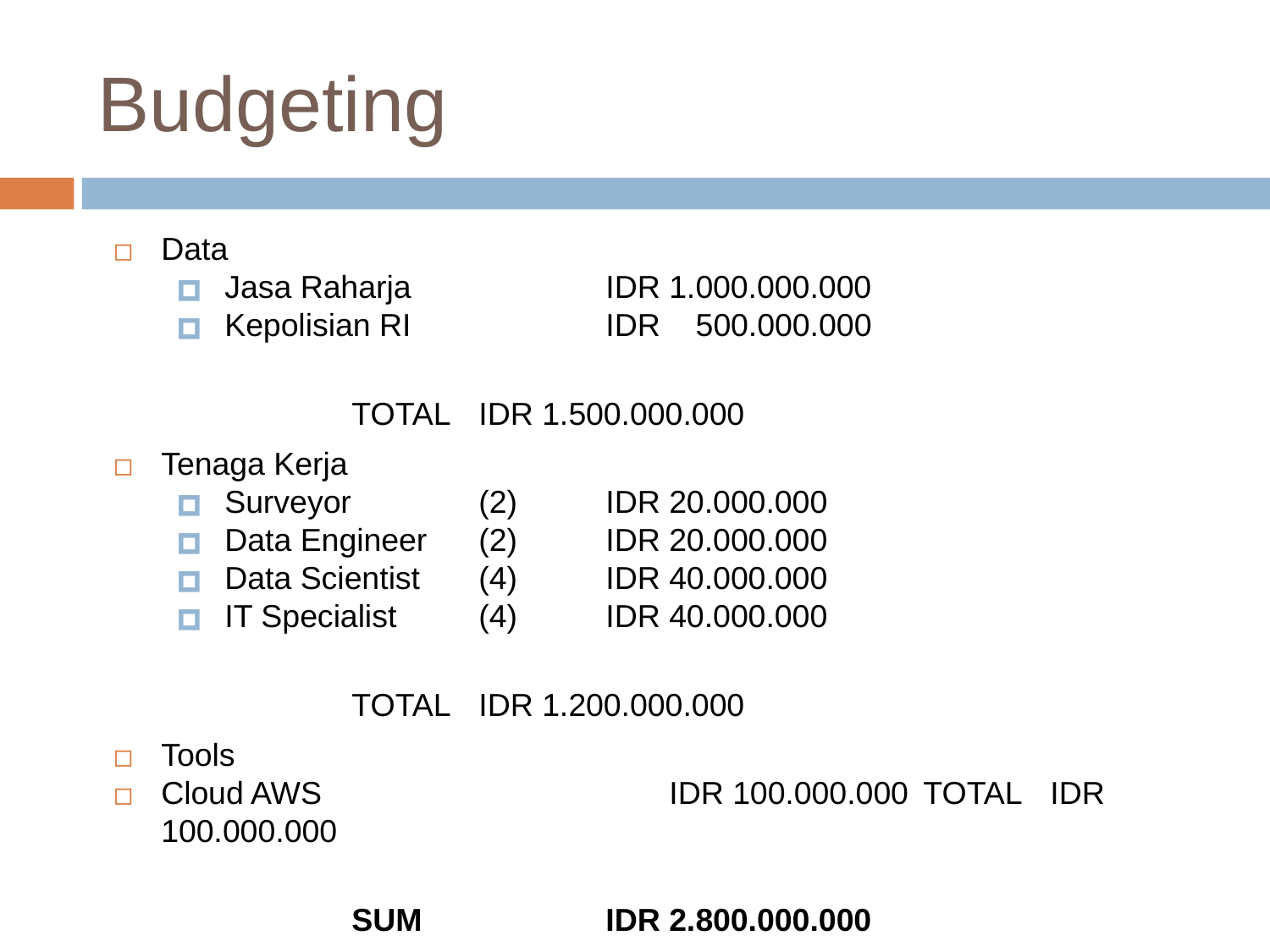

# Budgeting
Data
Jasa Raharja		IDR 1.000.000.000
Kepolisian RI		IDR    500.000.000
										TOTAL	IDR 1.500.000.000
Tenaga Kerja
Surveyor		(2)	IDR 20.000.000
Data Engineer	(2)	IDR 20.000.000
Data Scientist	(4)	IDR 40.000.000
IT Specialist 	(4)	IDR 40.000.000
										TOTAL	IDR 1.200.000.000
Tools
Cloud AWS			IDR 100.000.000	TOTAL	IDR    100.000.000
										SUM		IDR 2.800.000.000